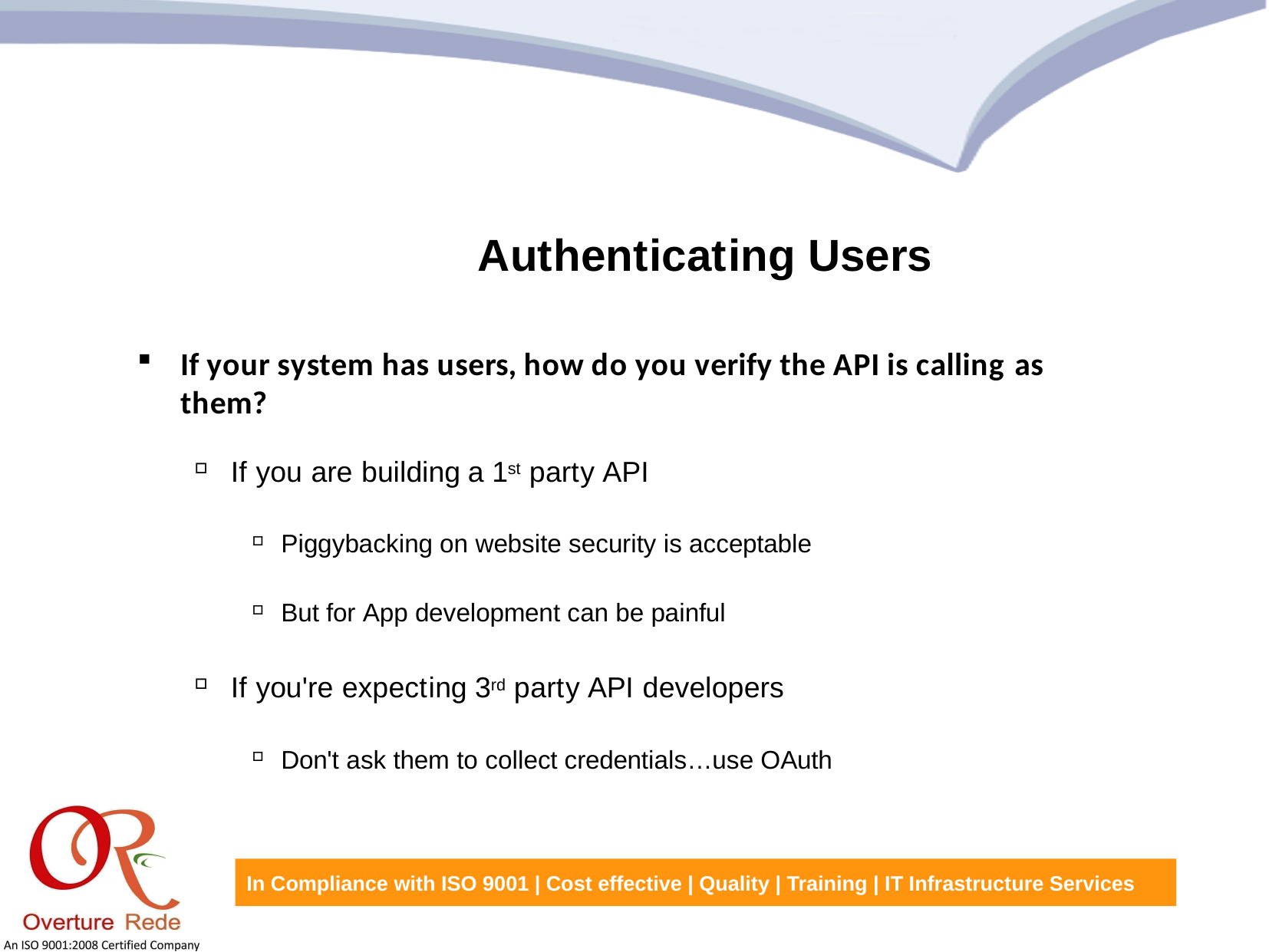

Authenticating Users
If your system has users, how do you verify the API is calling as them?

If you are building a 1st  party API

Piggybacking on website security is acceptable

But for App development can be painful

If you're expecting 3rd  party API developers

Don't ask them to collect credentials…use OAuth